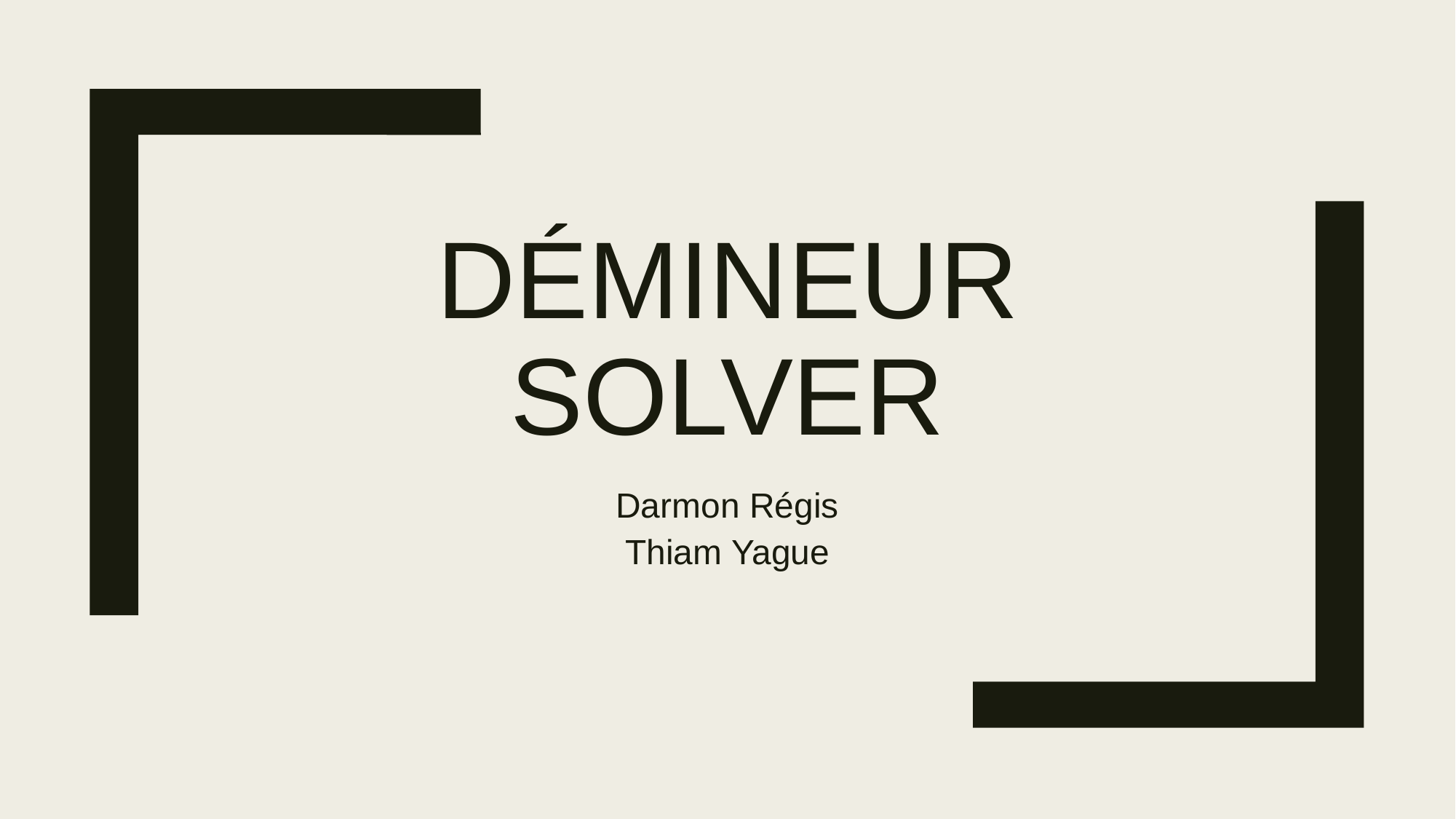

# Démineur Solver
Darmon Régis
Thiam Yague